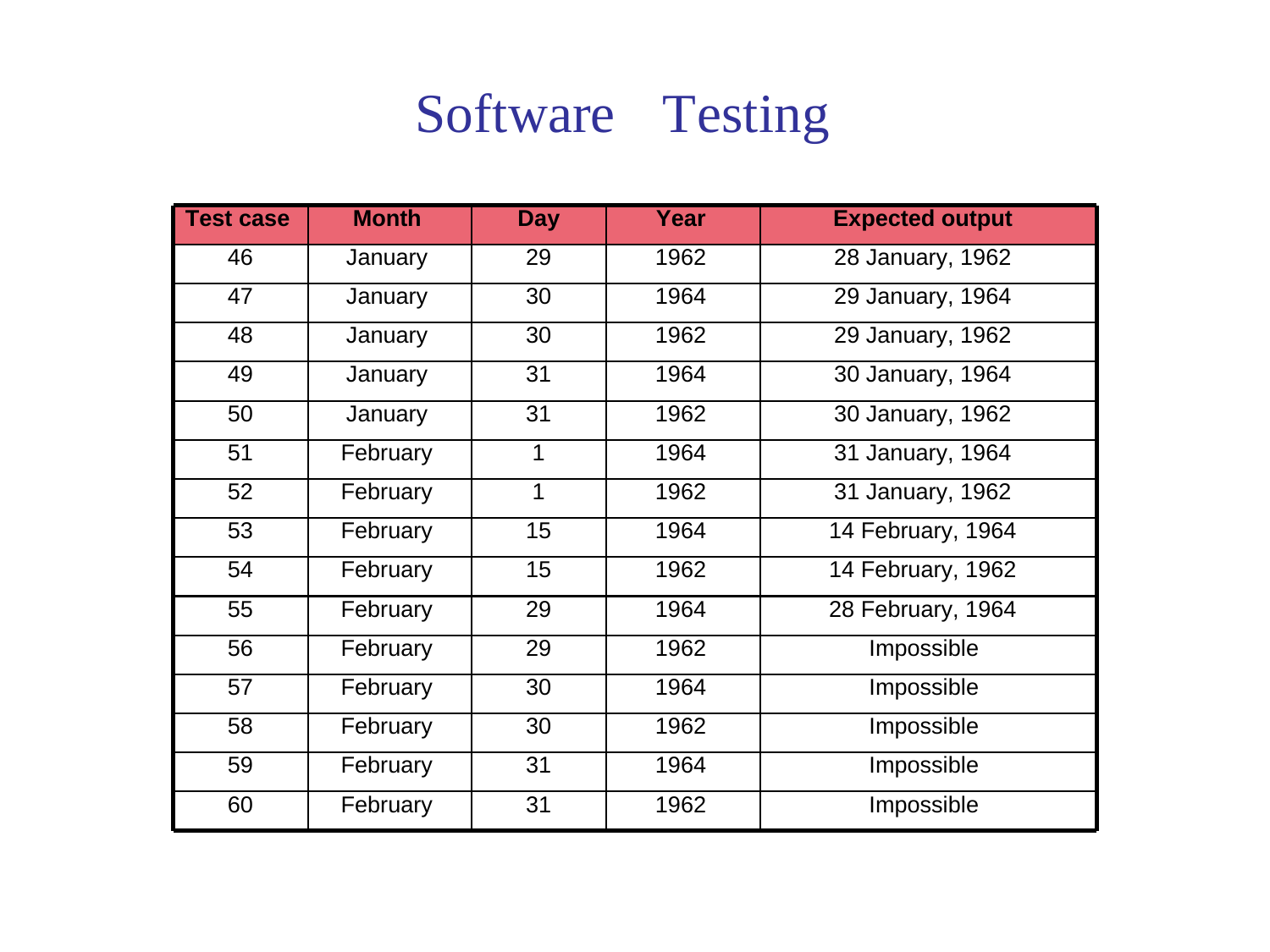

Software
Testing

Test case
Month

Day

Year

Expected output

46
January
29
1962
28 January, 1962

47
January
30
1964
29 January, 1964

48
January
30
1962
29 January, 1962

49
January
31
1964
30 January, 1964

50
January
31
1962
30 January, 1962

51
February
1
1964
31 January, 1964

52
February
1
1962
31 January, 1962

53
February
15
1964
14 February, 1964

54
February
15
1962
14 February, 1962

55
February
29
1964
28 February, 1964

56
February
29
1962
Impossible

57
February
30
1964
Impossible

58
February
30
1962
Impossible

59
February
31
1964
Impossible

60
February
31
1962
Impossible